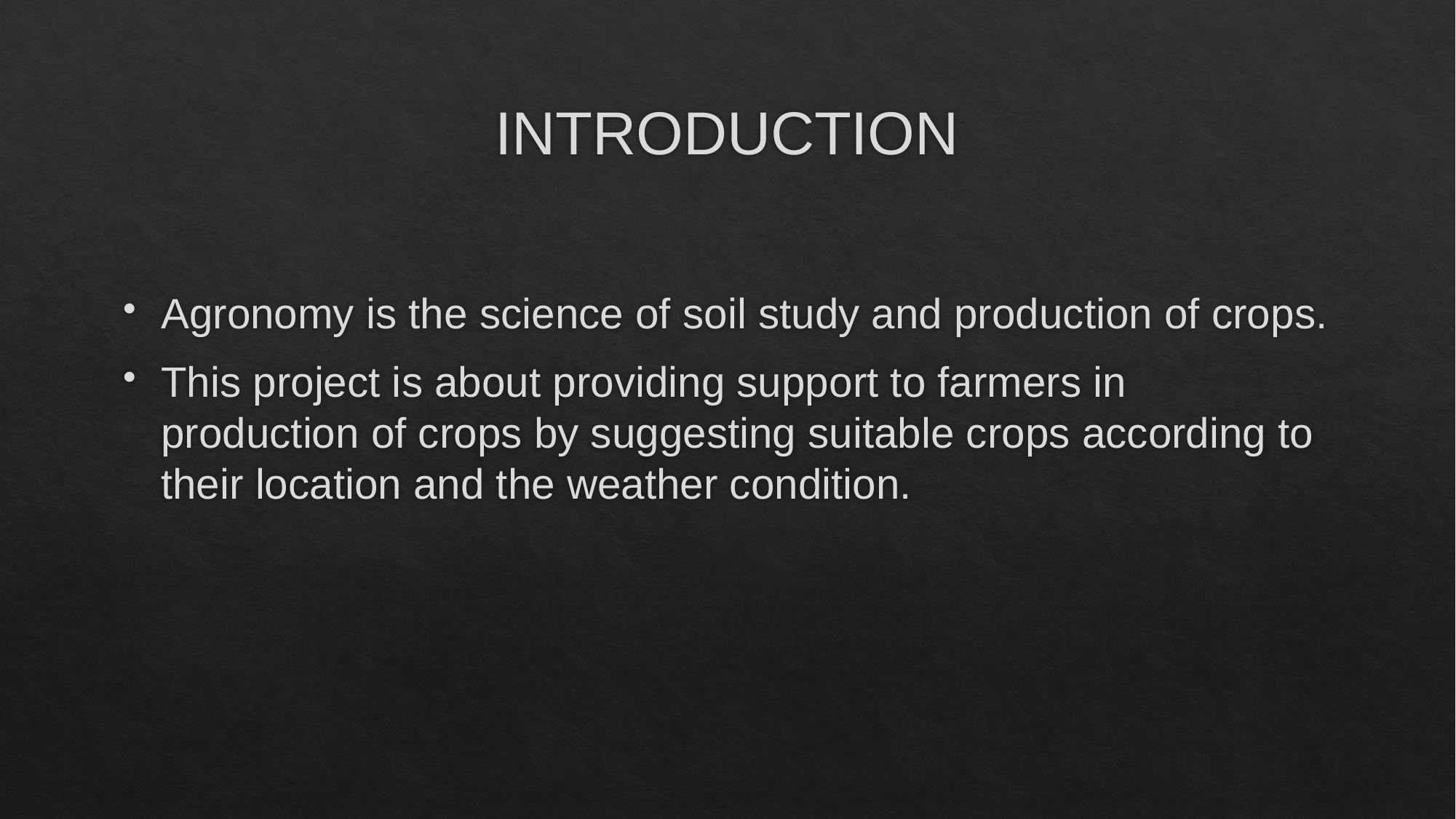

# INTRODUCTION
Agronomy is the science of soil study and production of crops.
This project is about providing support to farmers in production of crops by suggesting suitable crops according to their location and the weather condition.